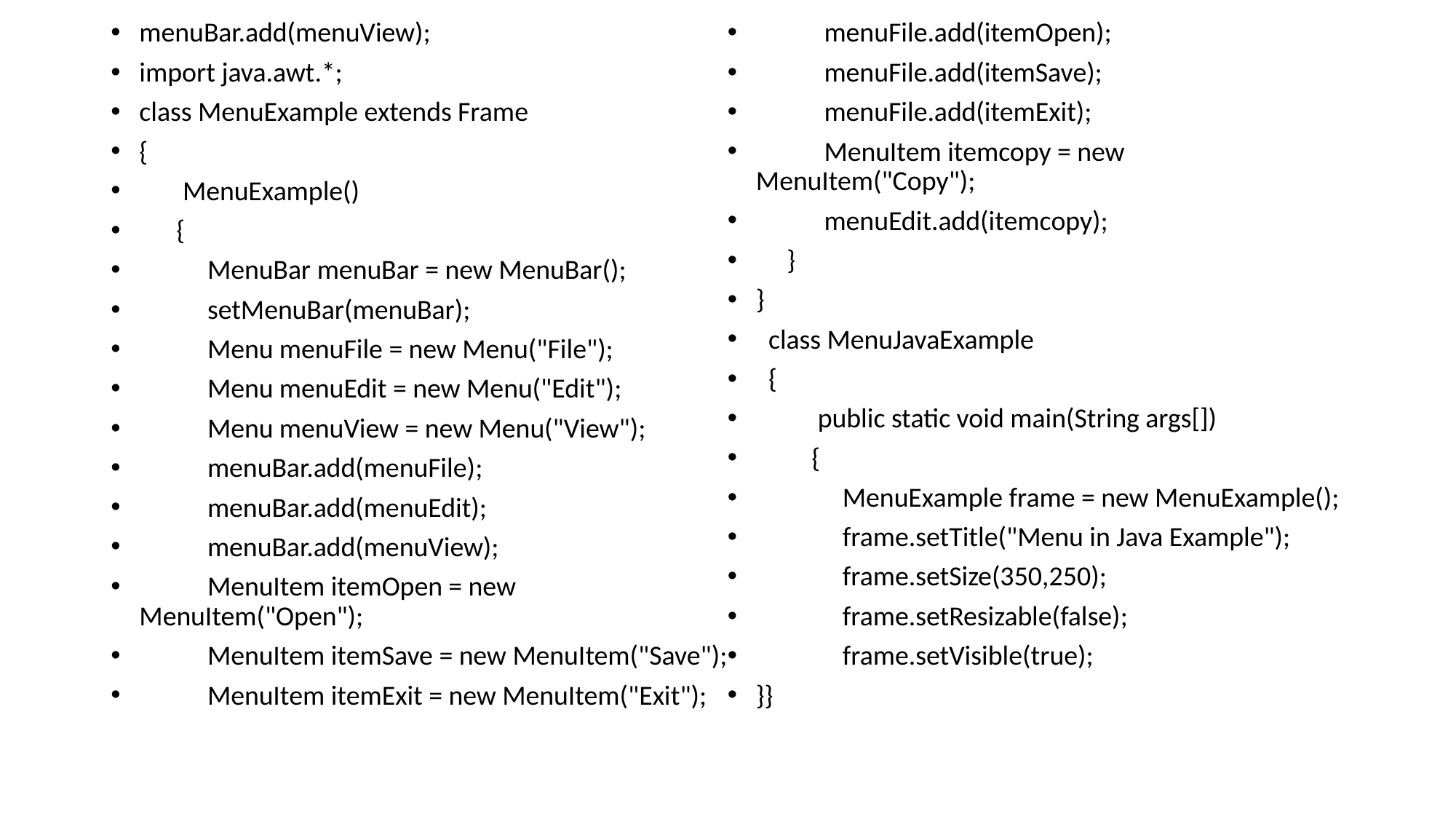

menuBar.add(menuView);
import java.awt.*;
class MenuExample extends Frame
{
       MenuExample()
      {
           MenuBar menuBar = new MenuBar();
           setMenuBar(menuBar);
           Menu menuFile = new Menu("File");
           Menu menuEdit = new Menu("Edit");
           Menu menuView = new Menu("View");
           menuBar.add(menuFile);
           menuBar.add(menuEdit);
           menuBar.add(menuView);
           MenuItem itemOpen = new MenuItem("Open");
           MenuItem itemSave = new MenuItem("Save");
           MenuItem itemExit = new MenuItem("Exit");
           menuFile.add(itemOpen);
           menuFile.add(itemSave);
           menuFile.add(itemExit);
           MenuItem itemcopy = new MenuItem("Copy");
           menuEdit.add(itemcopy);
     }
}
  class MenuJavaExample
  {
          public static void main(String args[])
         {
              MenuExample frame = new MenuExample();
              frame.setTitle("Menu in Java Example");
              frame.setSize(350,250);
              frame.setResizable(false);
              frame.setVisible(true);
}}